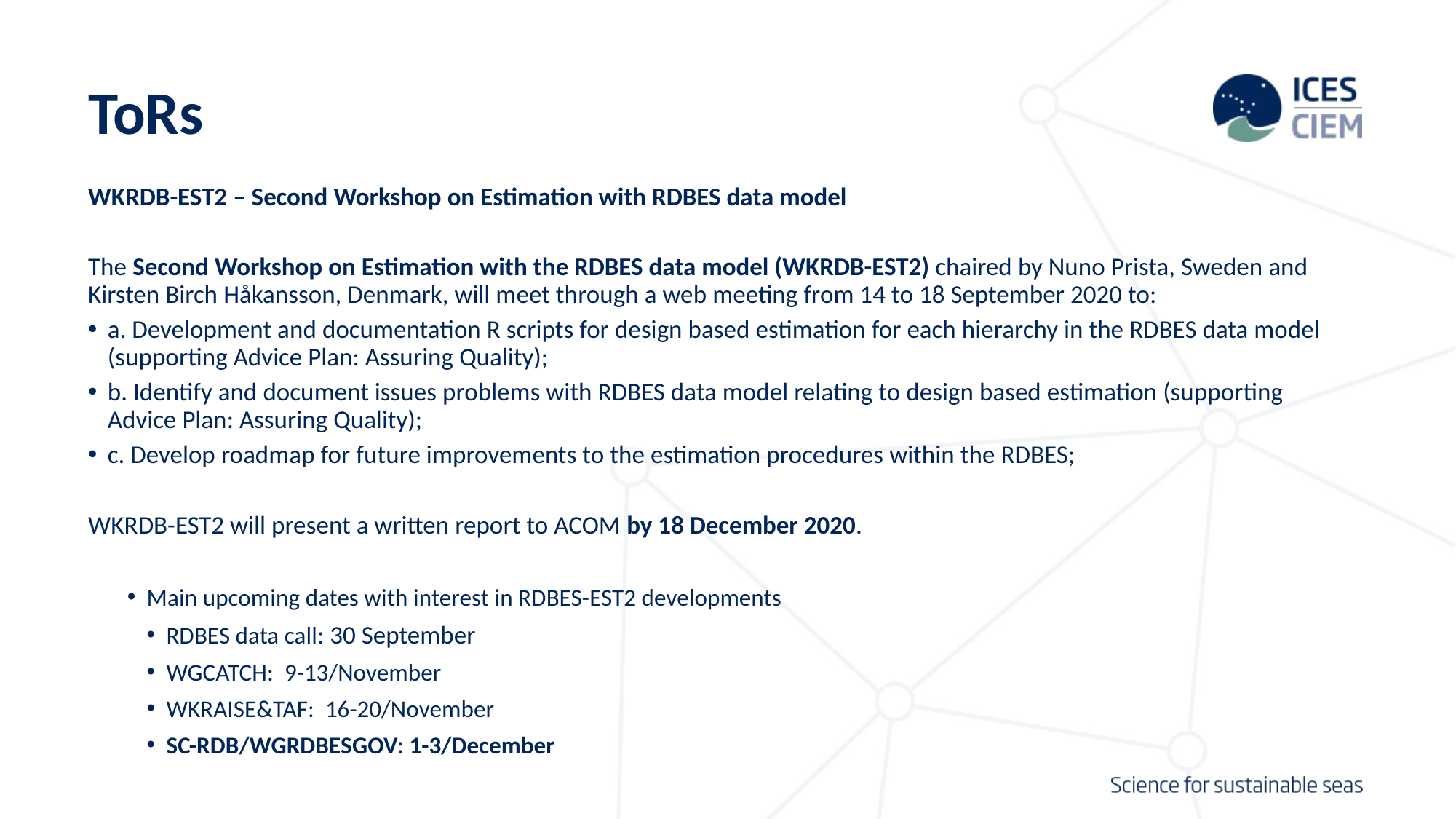

# ToRs
WKRDB-EST2 – Second Workshop on Estimation with RDBES data model

The Second Workshop on Estimation with the RDBES data model (WKRDB-EST2) chaired by Nuno Prista, Sweden and Kirsten Birch Håkansson, Denmark, will meet through a web meeting from 14 to 18 September 2020 to:
a. Development and documentation R scripts for design based estimation for each hierarchy in the RDBES data model (supporting Advice Plan: Assuring Quality);
b. Identify and document issues problems with RDBES data model relating to design based estimation (supporting Advice Plan: Assuring Quality);
c. Develop roadmap for future improvements to the estimation procedures within the RDBES;

WKRDB-EST2 will present a written report to ACOM by 18 December 2020.

Main upcoming dates with interest in RDBES-EST2 developments
RDBES data call: 30 September
WGCATCH:  9-13/November
WKRAISE&TAF:  16-20/November
SC-RDB/WGRDBESGOV: 1-3/December